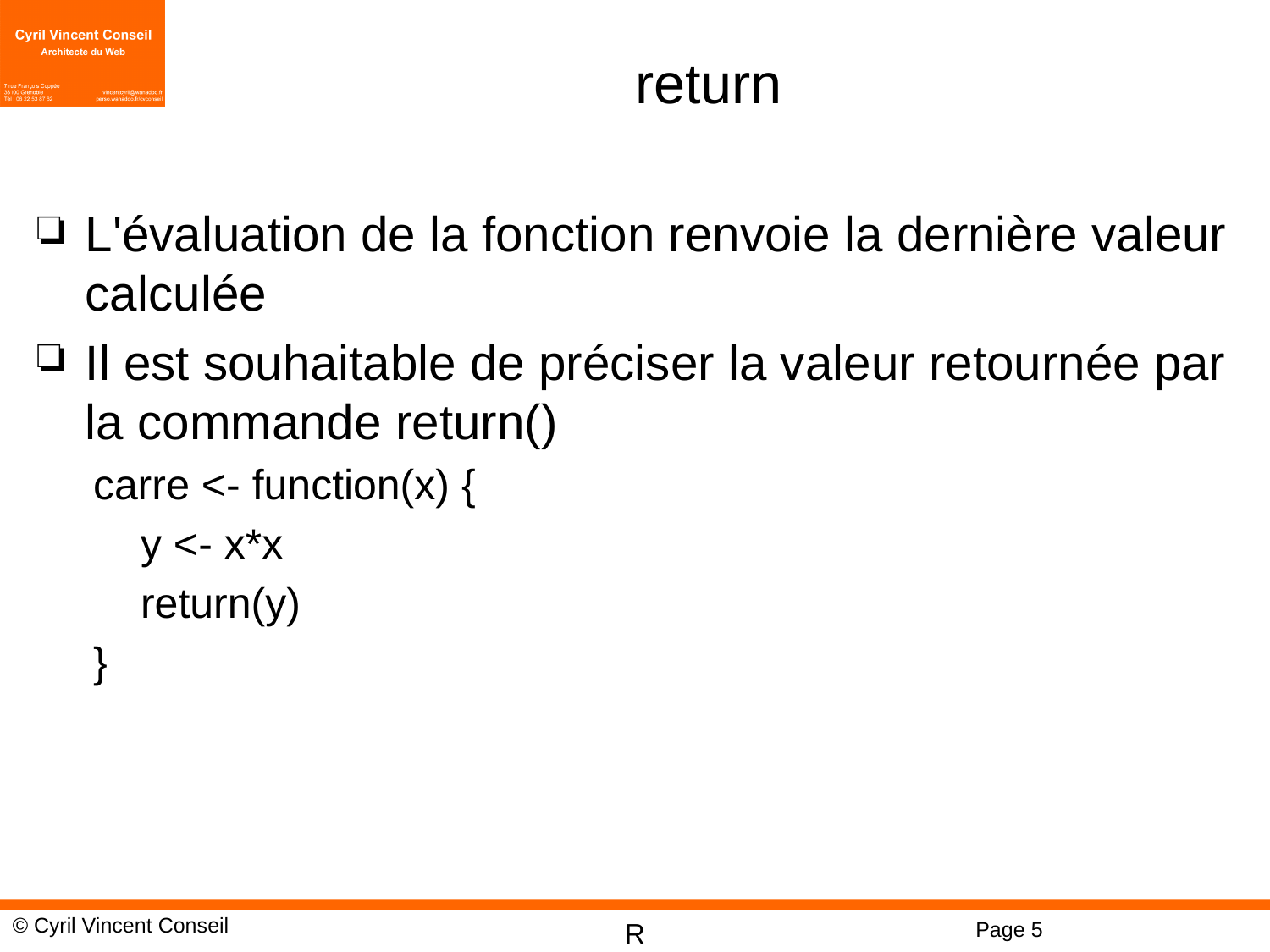

# return
L'évaluation de la fonction renvoie la dernière valeur calculée
Il est souhaitable de préciser la valeur retournée par la commande return()
carre <- function(x) {
    y <- x*x
    return(y)
}